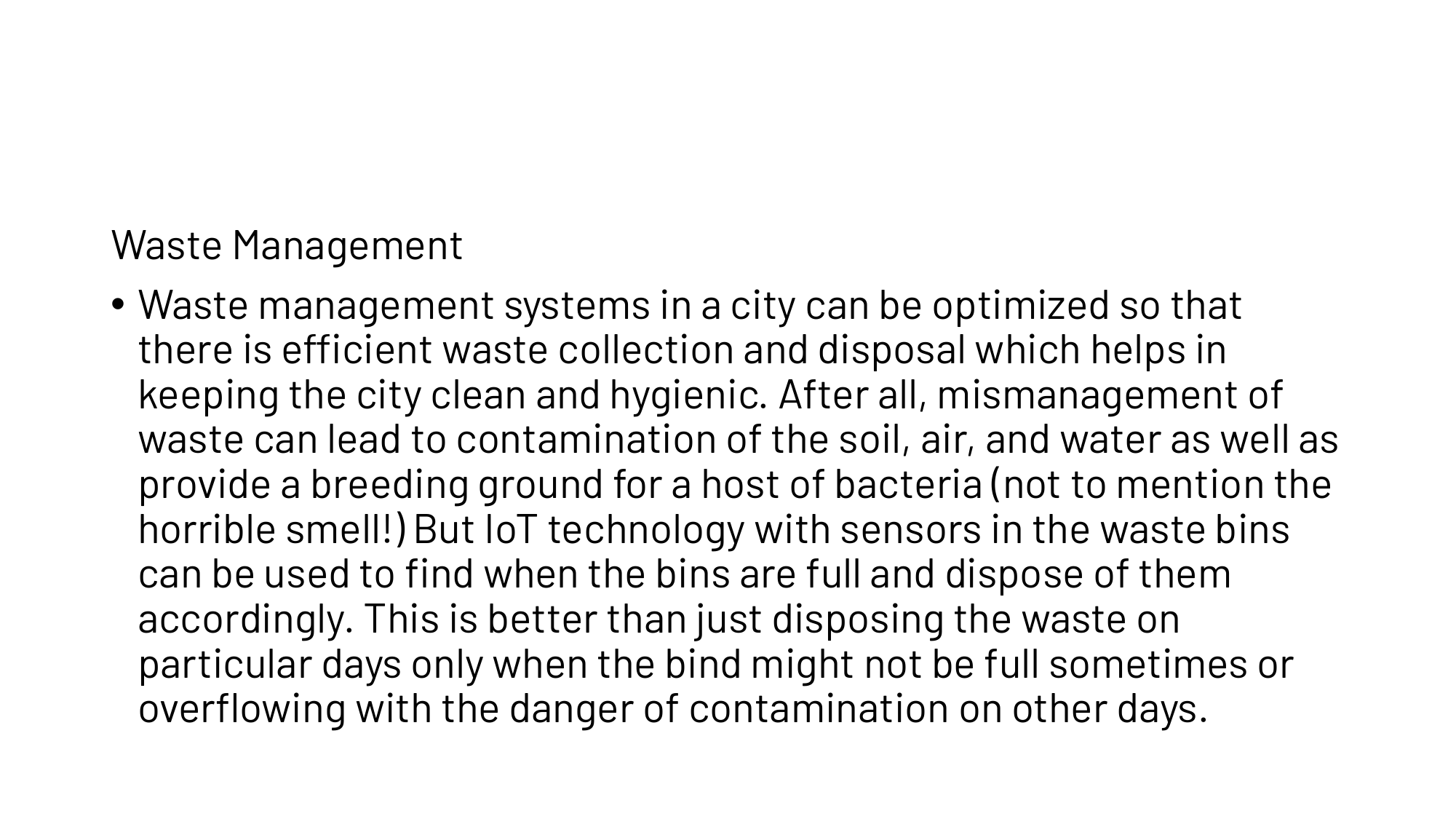

#
Waste Management
Waste management systems in a city can be optimized so that there is efficient waste collection and disposal which helps in keeping the city clean and hygienic. After all, mismanagement of waste can lead to contamination of the soil, air, and water as well as provide a breeding ground for a host of bacteria (not to mention the horrible smell!) But IoT technology with sensors in the waste bins can be used to find when the bins are full and dispose of them accordingly. This is better than just disposing the waste on particular days only when the bind might not be full sometimes or overflowing with the danger of contamination on other days.